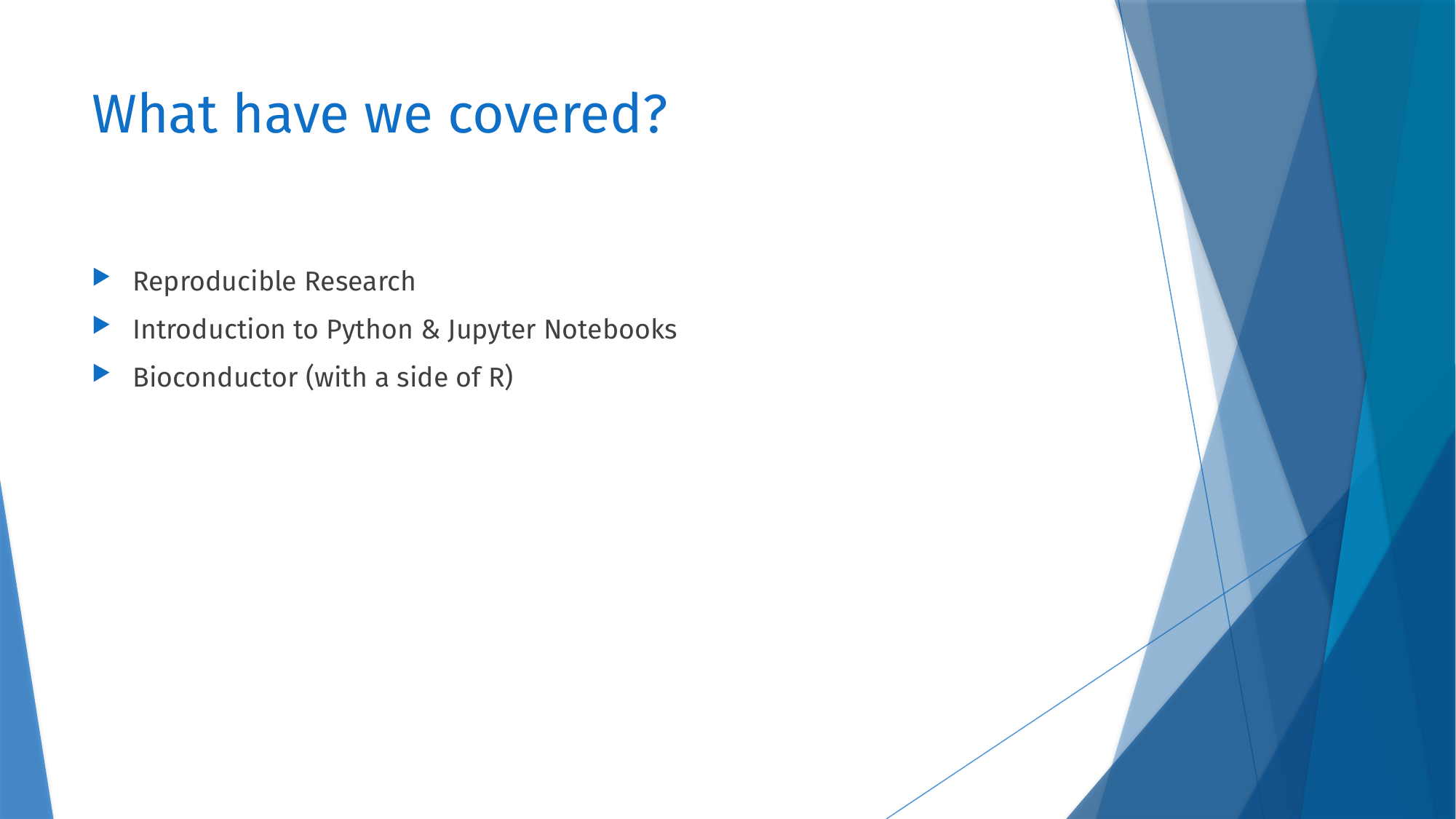

# What have we covered?
Reproducible Research
Introduction to Python & Jupyter Notebooks
Bioconductor (with a side of R)